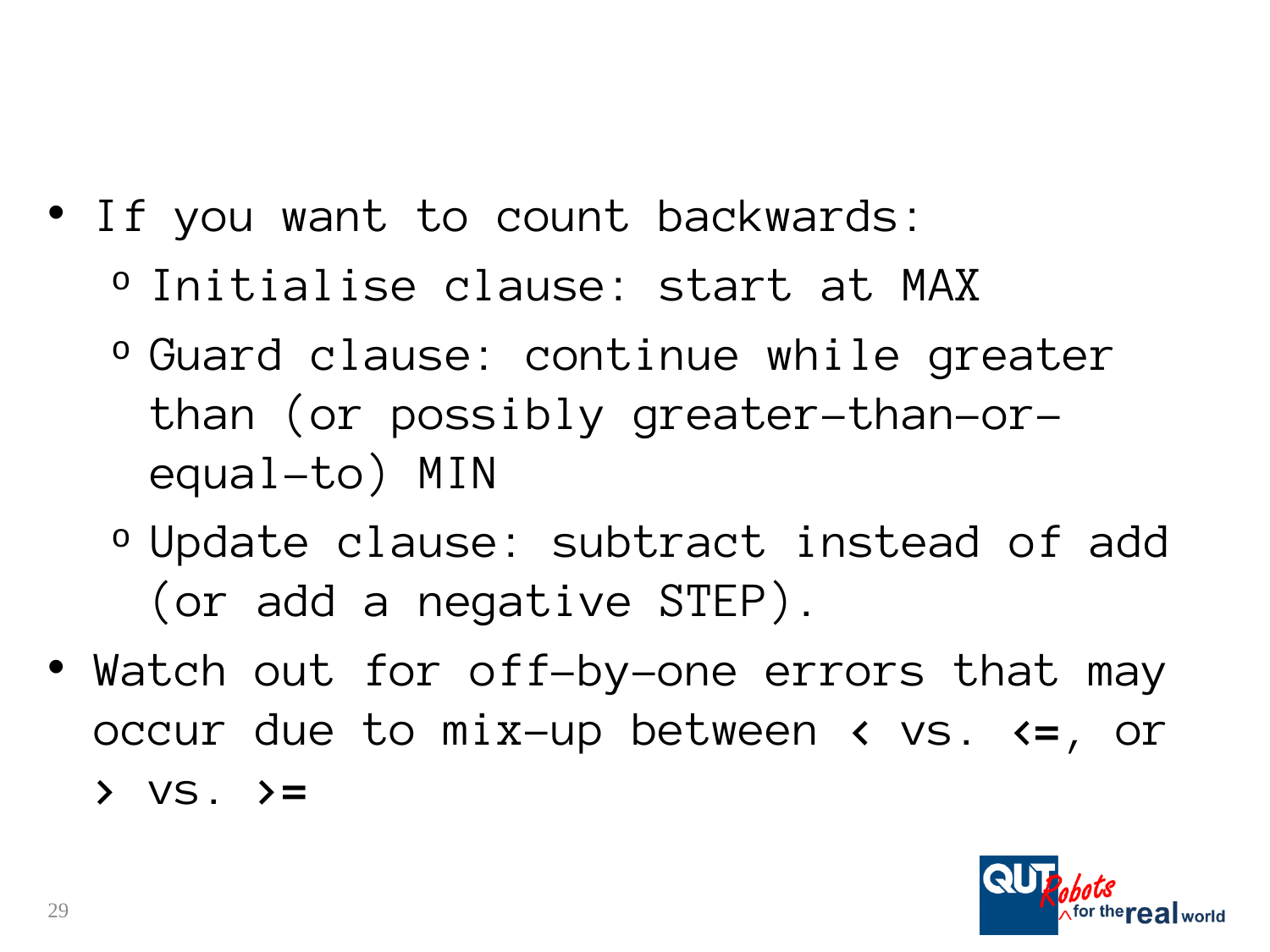

#
If you want to count backwards:
Initialise clause: start at MAX
Guard clause: continue while greater than (or possibly greater-than-or-equal-to) MIN
Update clause: subtract instead of add (or add a negative STEP).
Watch out for off-by-one errors that may occur due to mix-up between < vs. <=, or > vs. >=
29